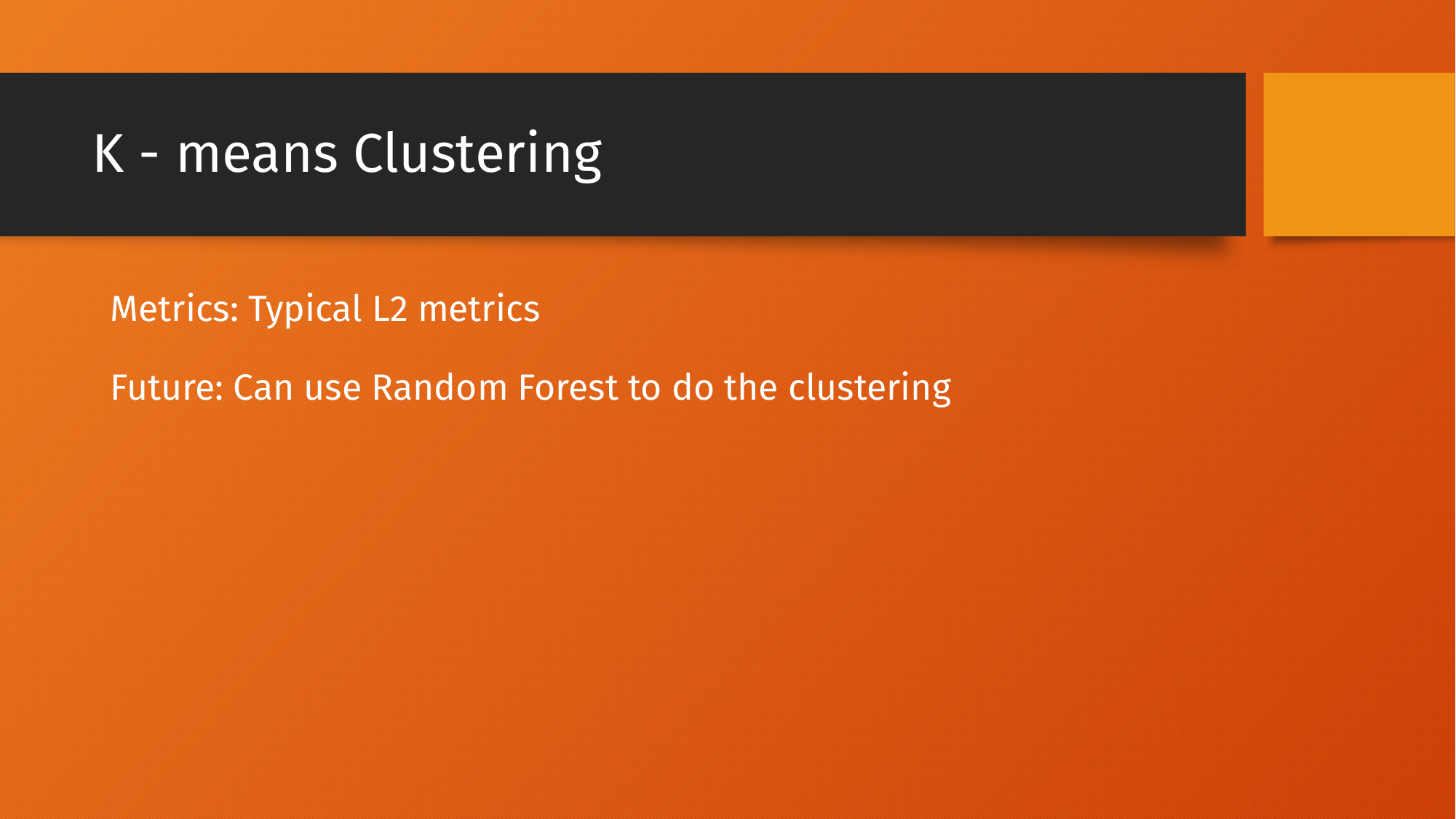

# K - means Clustering
Metrics: Typical L2 metrics

Future: Can use Random Forest to do the clustering